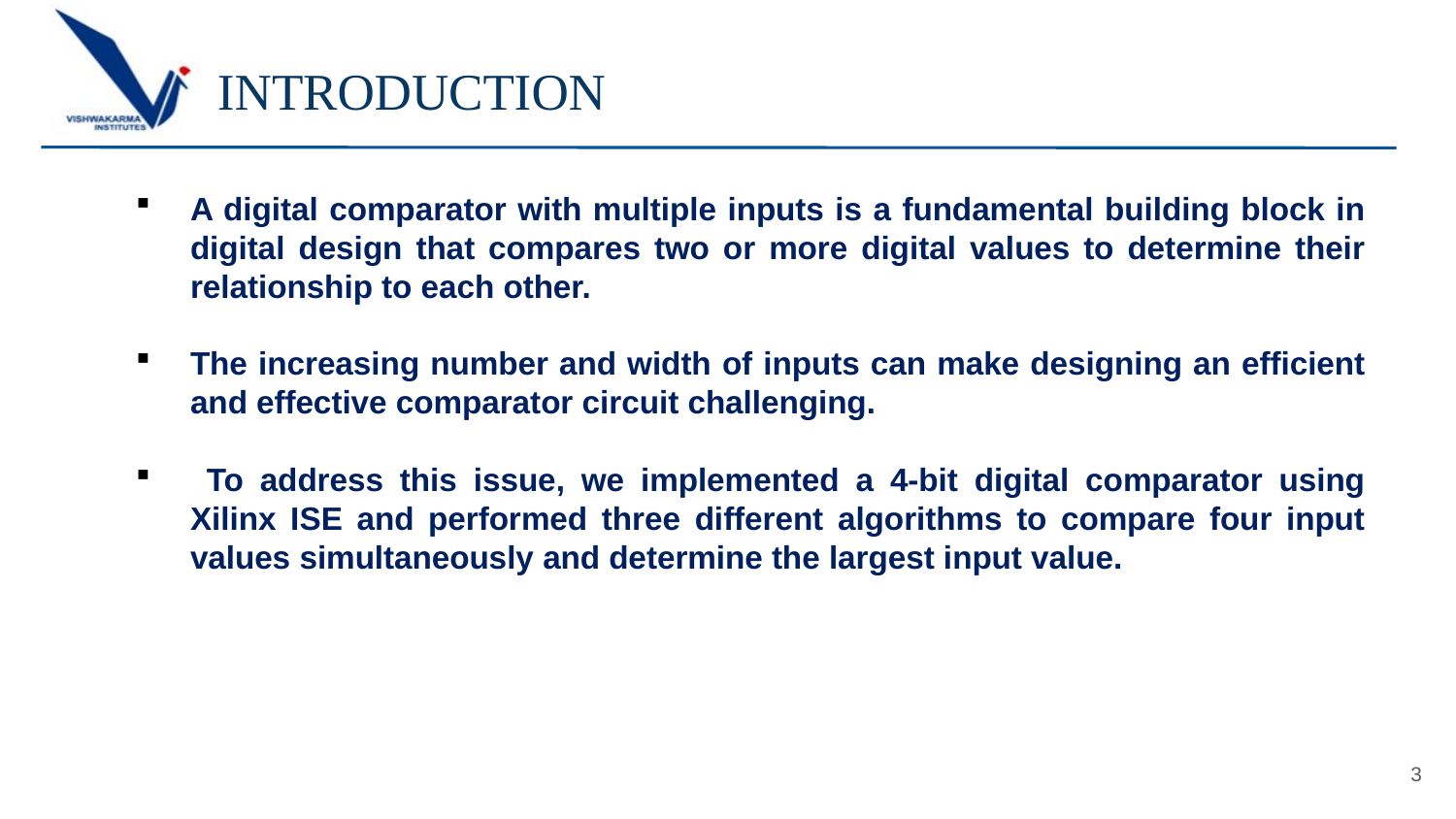

# INTRODUCTION

A digital comparator with multiple inputs is a fundamental building block in digital design that compares two or more digital values to determine their relationship to each other.

The increasing number and width of inputs can make designing an efficient and effective comparator circuit challenging.

 To address this issue, we implemented a 4-bit digital comparator using Xilinx ISE and performed three different algorithms to compare four input values simultaneously and determine the largest input value.

3